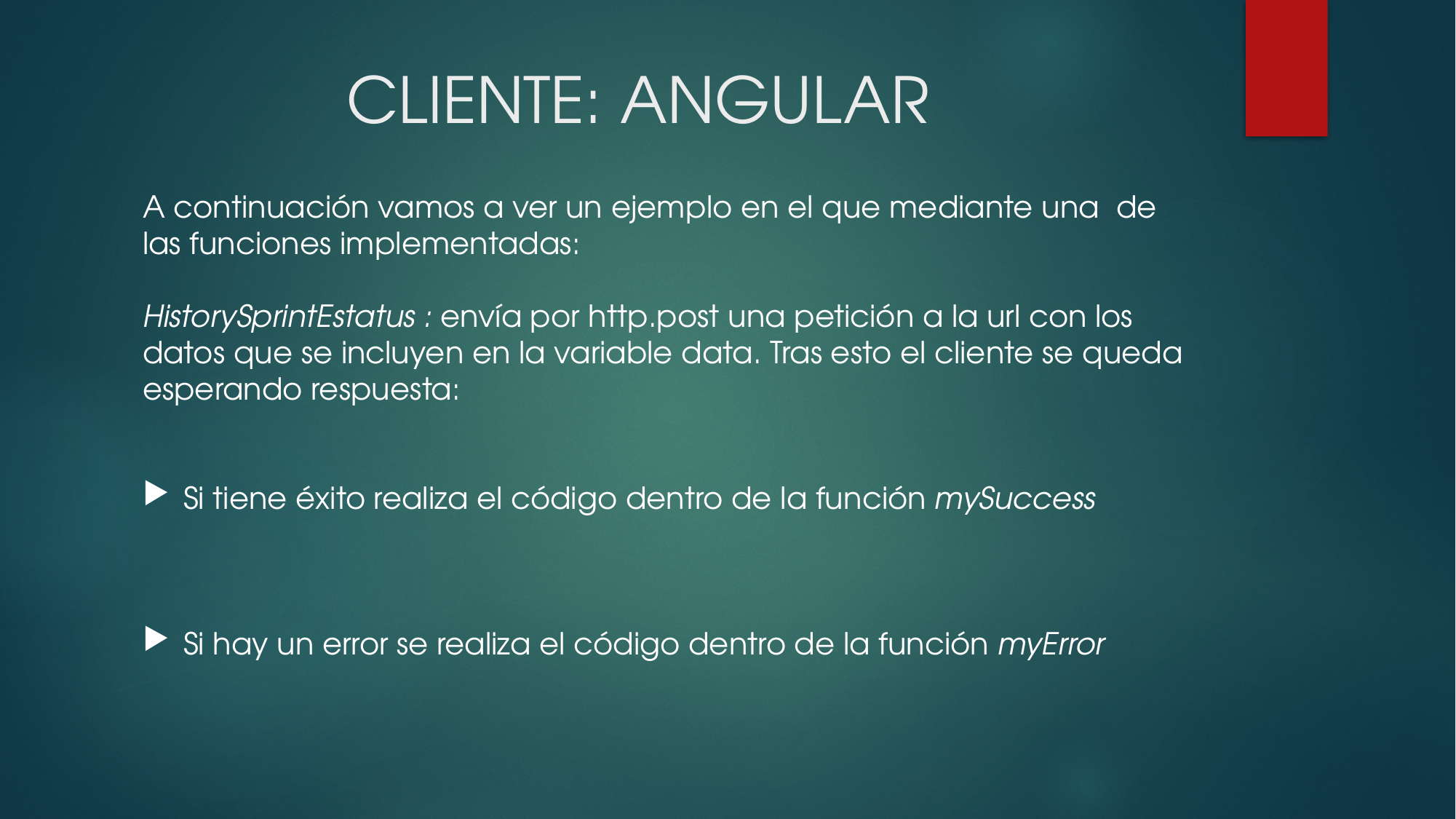

# CLIENTE: ANGULAR
A continuación vamos a ver un ejemplo en el que mediante una  de las funciones implementadas:

HistorySprintEstatus : envía por http.post una petición a la url con los datos que se incluyen en la variable data. Tras esto el cliente se queda esperando respuesta:

Si tiene éxito realiza el código dentro de la función mySuccess

Si hay un error se realiza el código dentro de la función myError